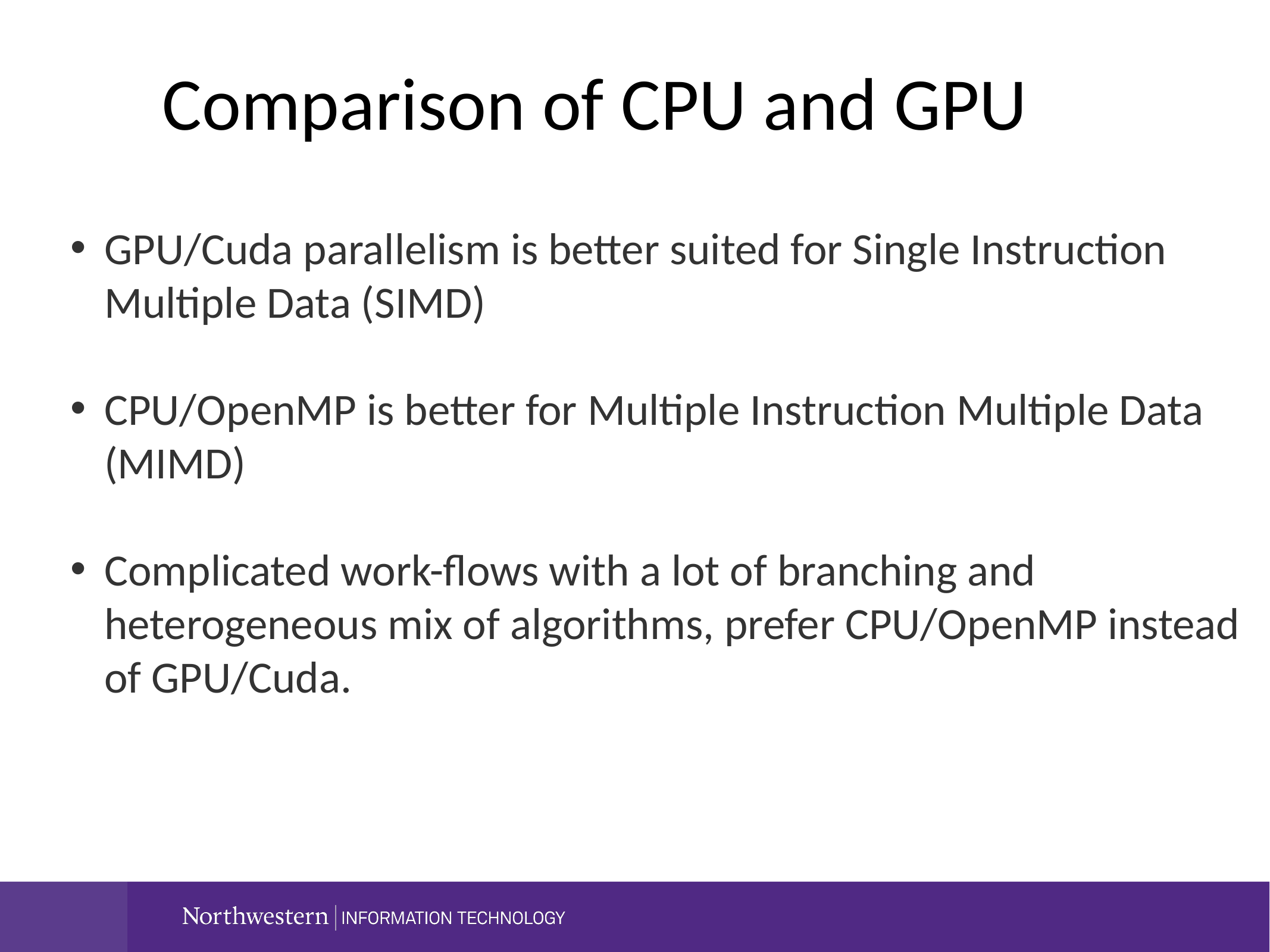

# Comparison of CPU and GPU
GPU/Cuda parallelism is better suited for Single Instruction Multiple Data (SIMD)

CPU/OpenMP is better for Multiple Instruction Multiple Data (MIMD)

Complicated work-flows with a lot of branching and heterogeneous mix of algorithms, prefer CPU/OpenMP instead of GPU/Cuda.